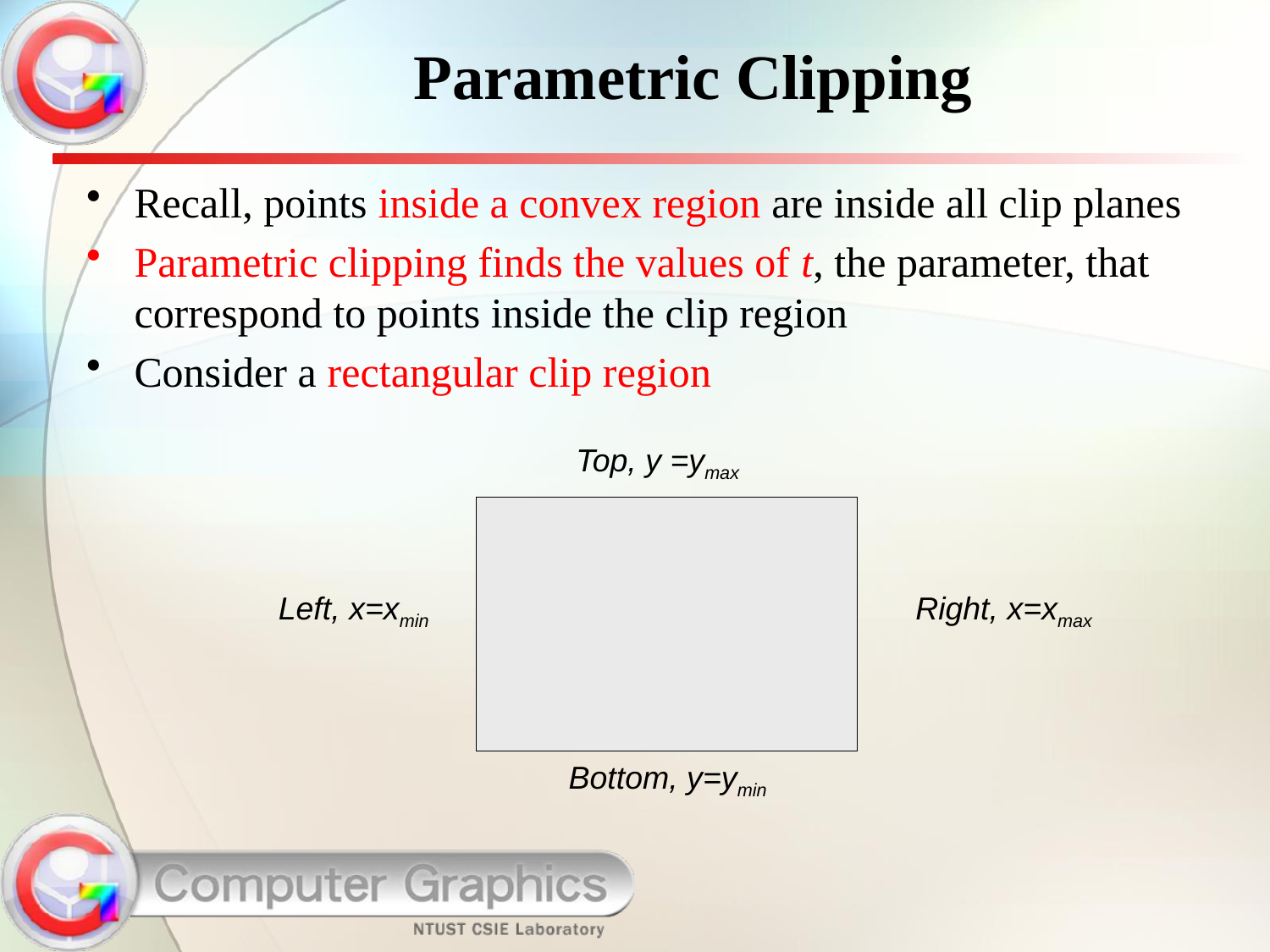

# Parametric Clipping
Recall, points inside a convex region are inside all clip planes
Parametric clipping finds the values of t, the parameter, that correspond to points inside the clip region
Consider a rectangular clip region

Top, y =ymax

Left, x=xmin
Right, x=xmax
Bottom, y=ymin